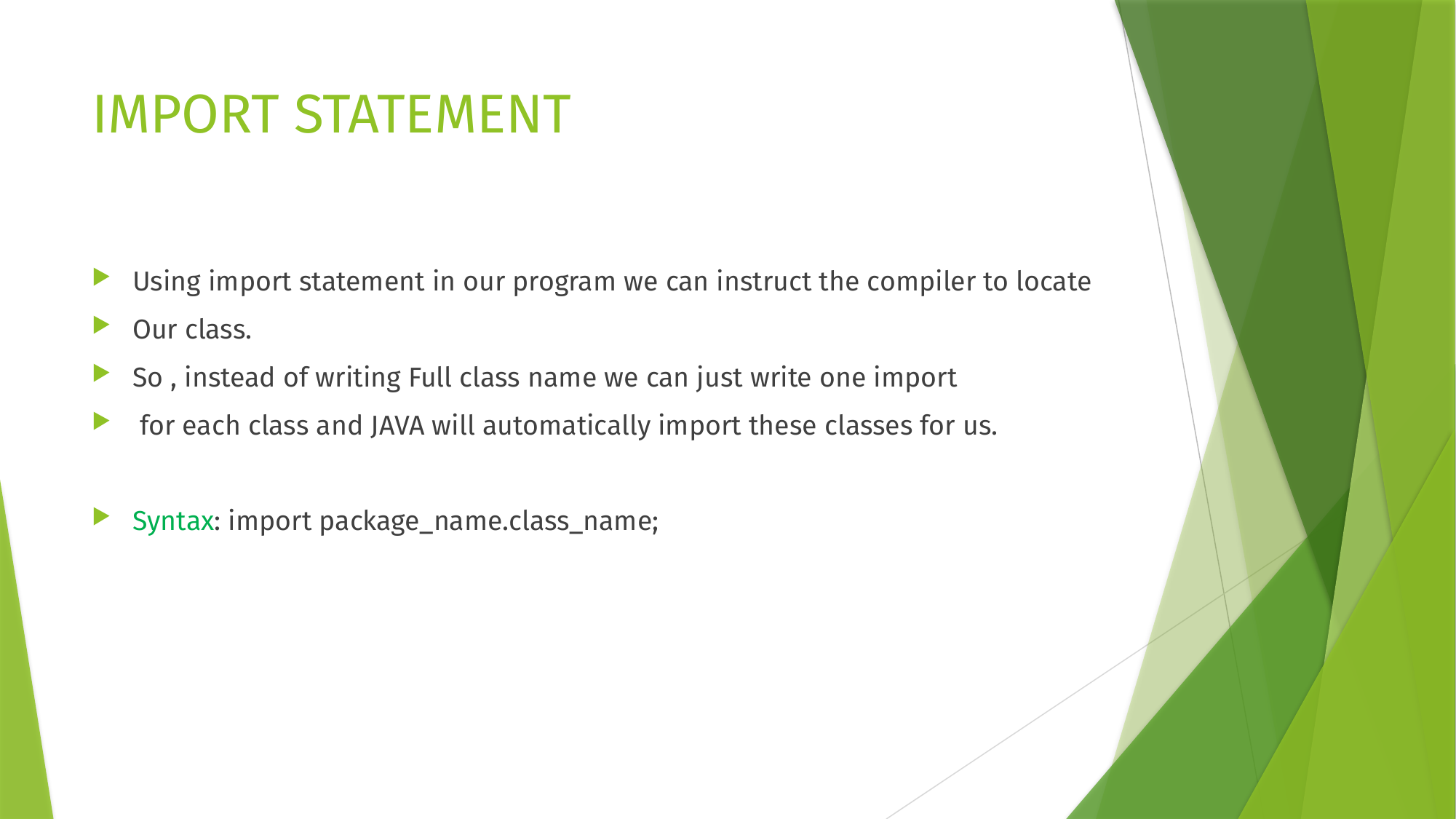

# IMPORT STATEMENT
Using import statement in our program we can instruct the compiler to locate
Our class.
So , instead of writing Full class name we can just write one import
 for each class and JAVA will automatically import these classes for us.

Syntax: import package_name.class_name;